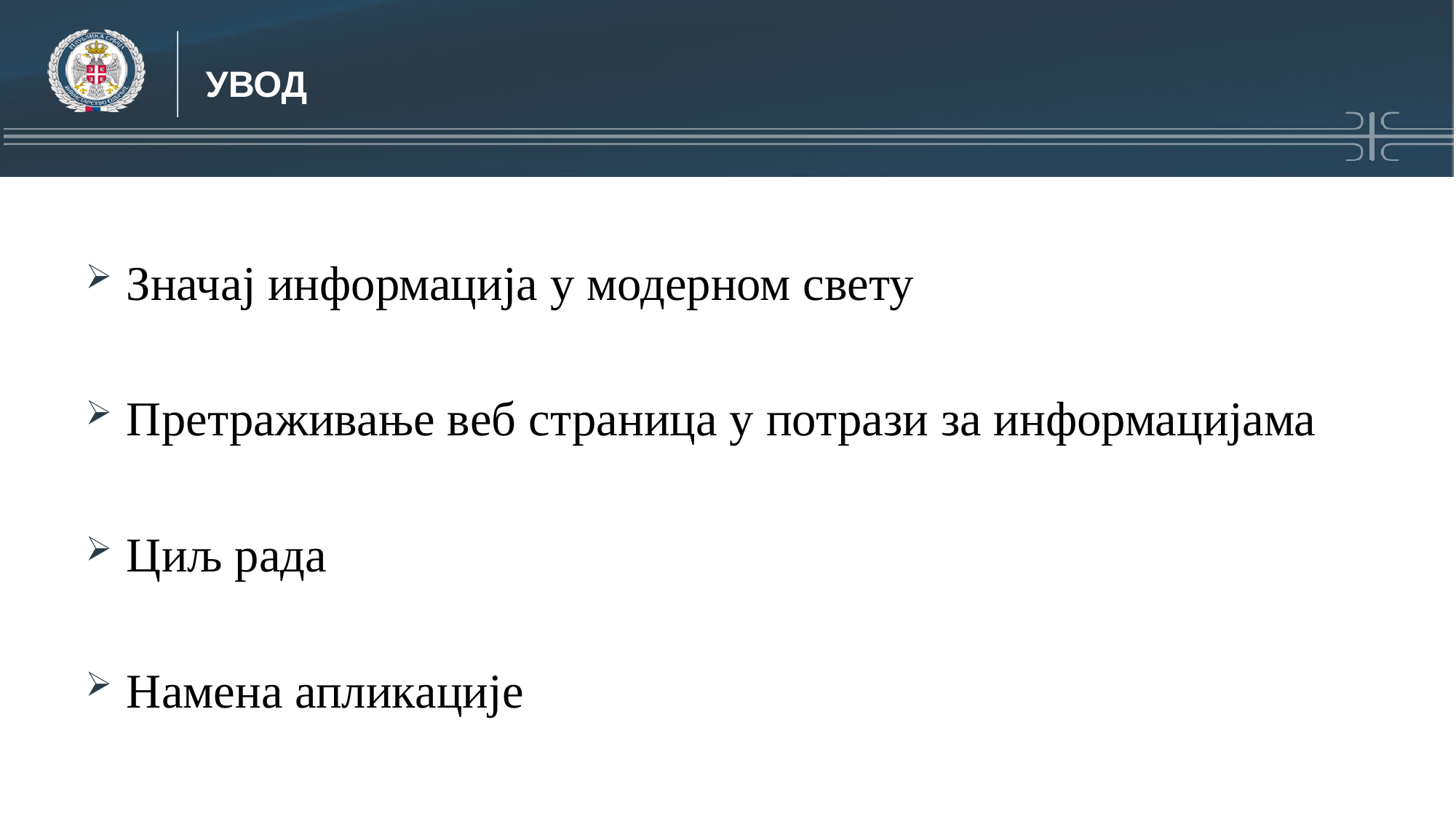

# УВОД
Значај информација у модерном свету

Претраживање веб страница у потрази за информацијама

Циљ рада

Намена апликације